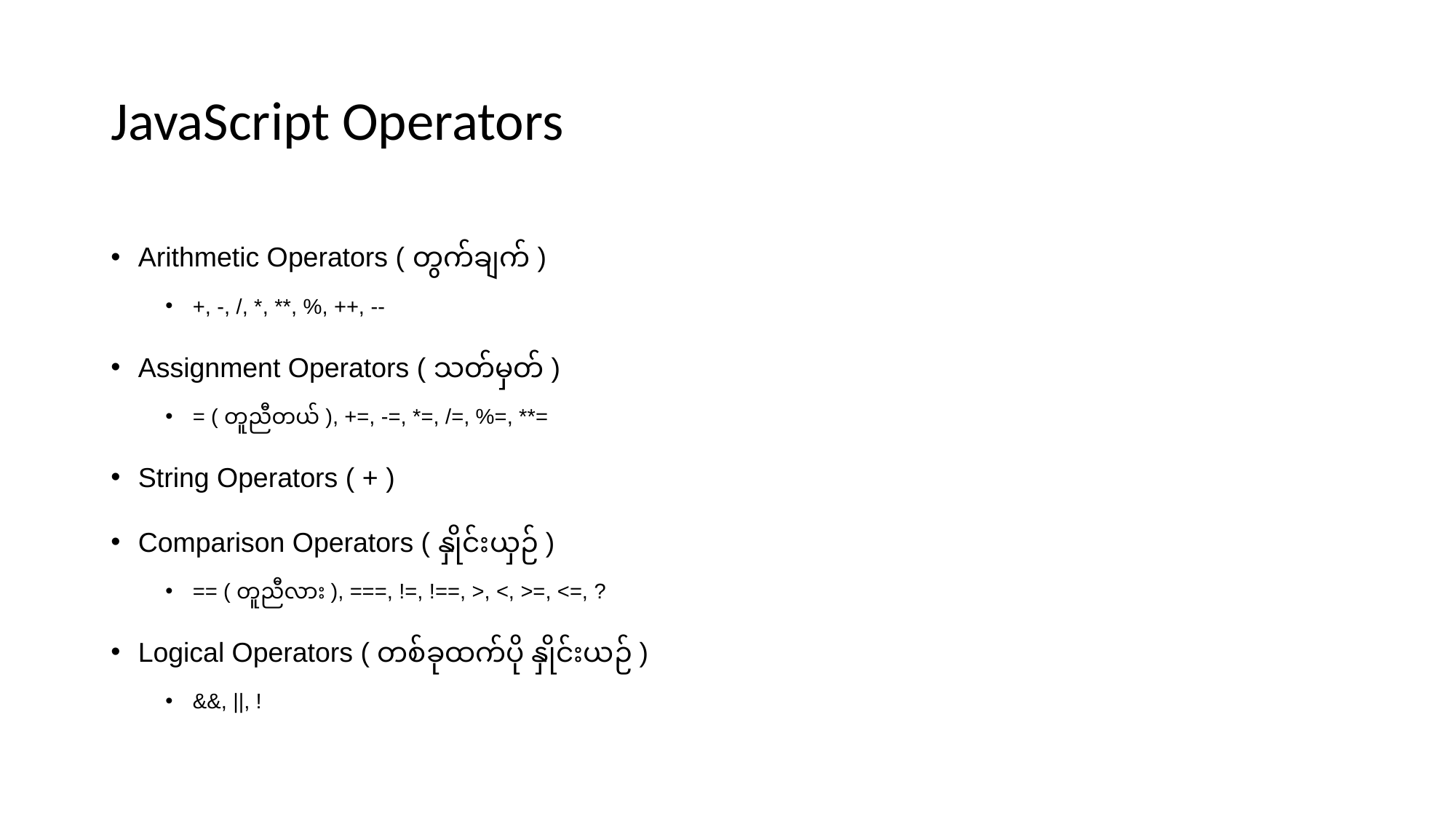

# JavaScript Operators
Arithmetic Operators ( တွက်ချက် )
+, -, /, *, **, %, ++, --
Assignment Operators ( သတ်မှတ် )
= ( တူညီတယ် ), +=, -=, *=, /=, %=, **=
String Operators ( + )
Comparison Operators ( နှိုင်းယှဉ် )
== ( တူညီလား ), ===, !=, !==, >, <, >=, <=, ?
Logical Operators ( တစ်ခုထက်ပို နှိုင်းယဉ် )
&&, ||, !